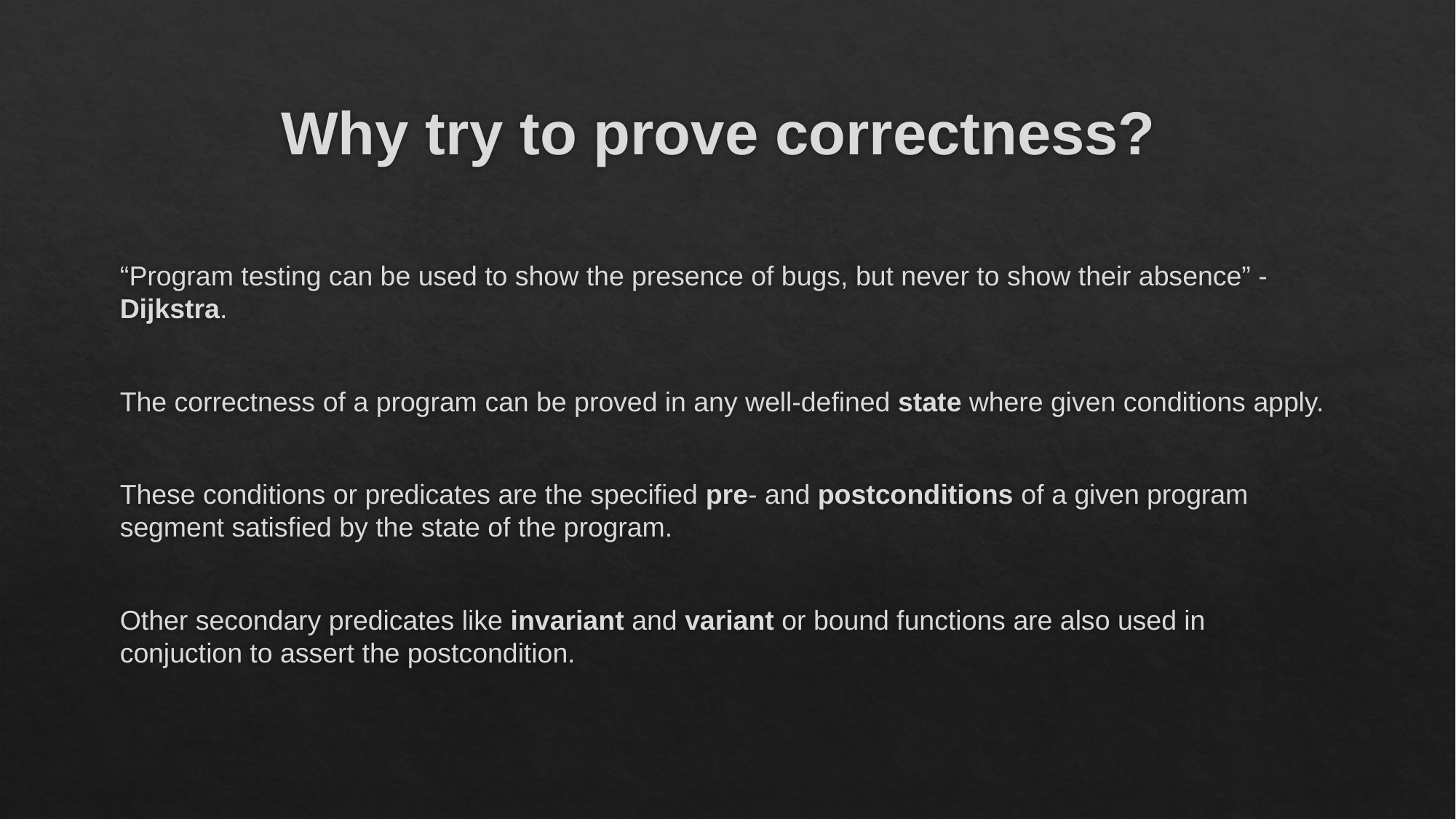

# Why try to prove correctness?

“Program testing can be used to show the presence of bugs, but never to show their absence” - Dijkstra.

The correctness of a program can be proved in any well-defined state where given conditions apply.

These conditions or predicates are the specified pre- and postconditions of a given program segment satisfied by the state of the program.

Other secondary predicates like invariant and variant or bound functions are also used in conjuction to assert the postcondition.